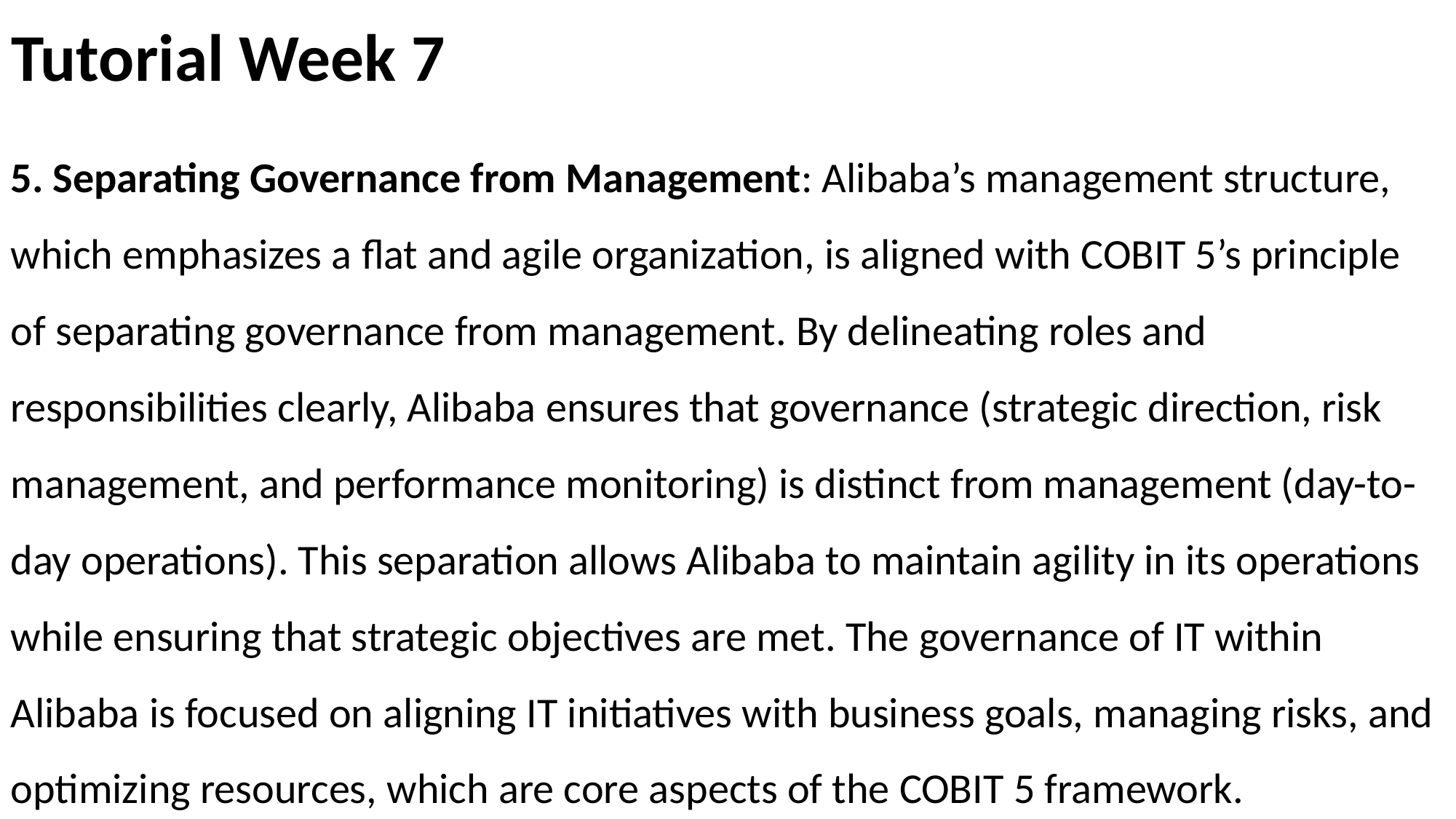

# Tutorial Week 7
5. Separating Governance from Management: Alibaba’s management structure, which emphasizes a flat and agile organization, is aligned with COBIT 5’s principle of separating governance from management. By delineating roles and responsibilities clearly, Alibaba ensures that governance (strategic direction, risk management, and performance monitoring) is distinct from management (day-to-day operations). This separation allows Alibaba to maintain agility in its operations while ensuring that strategic objectives are met. The governance of IT within Alibaba is focused on aligning IT initiatives with business goals, managing risks, and optimizing resources, which are core aspects of the COBIT 5 framework.